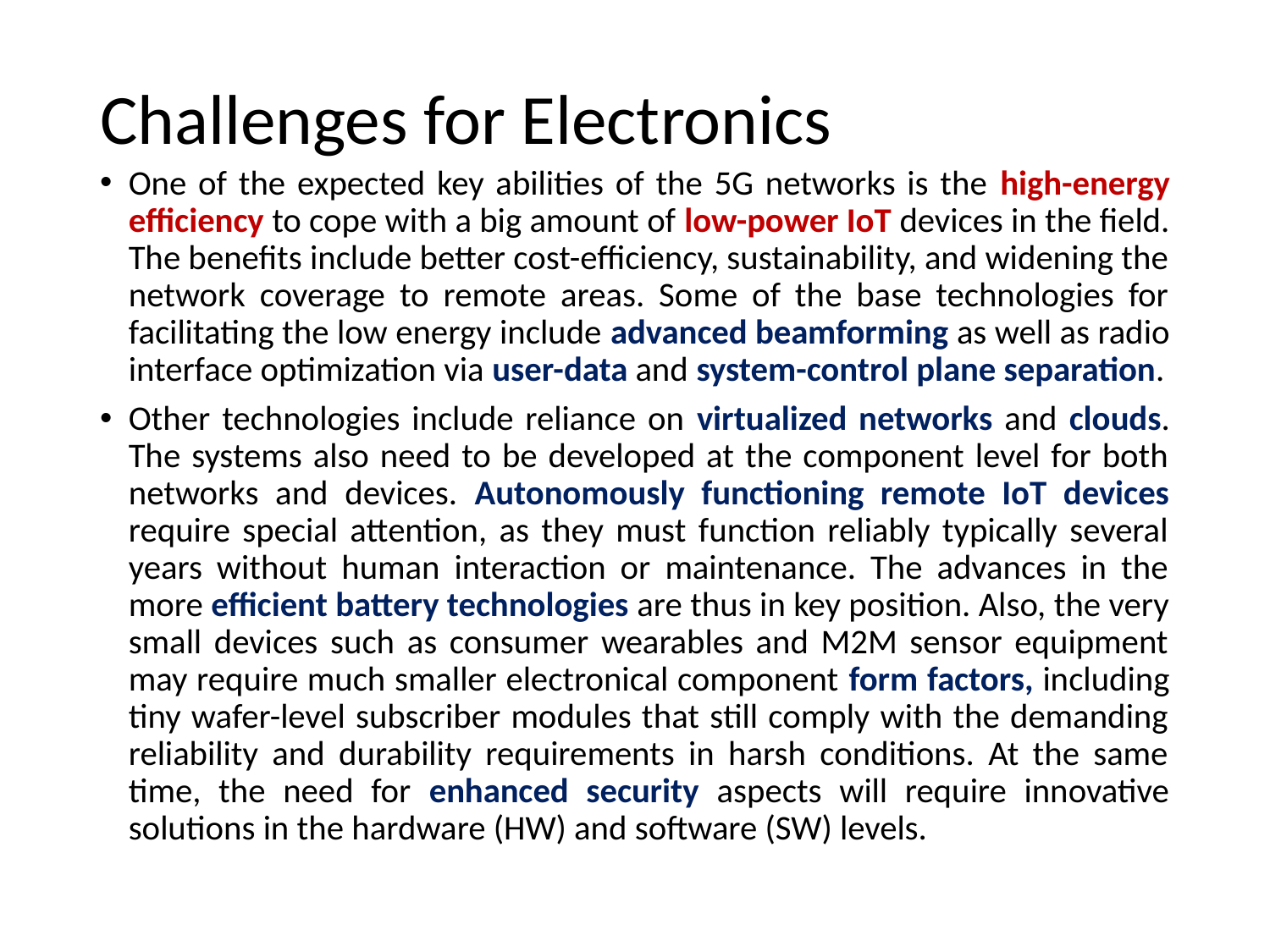

# Challenges for Electronics
One of the expected key abilities of the 5G networks is the high-energy efficiency to cope with a big amount of low-power IoT devices in the field. The benefits include better cost-efficiency, sustainability, and widening the network coverage to remote areas. Some of the base technologies for facilitating the low energy include advanced beamforming as well as radio interface optimization via user-data and system-control plane separation.
Other technologies include reliance on virtualized networks and clouds. The systems also need to be developed at the component level for both networks and devices. Autonomously functioning remote IoT devices require special attention, as they must function reliably typically several years without human interaction or maintenance. The advances in the more efficient battery technologies are thus in key position. Also, the very small devices such as consumer wearables and M2M sensor equipment may require much smaller electronical component form factors, including tiny wafer-level subscriber modules that still comply with the demanding reliability and durability requirements in harsh conditions. At the same time, the need for enhanced security aspects will require innovative solutions in the hardware (HW) and software (SW) levels.